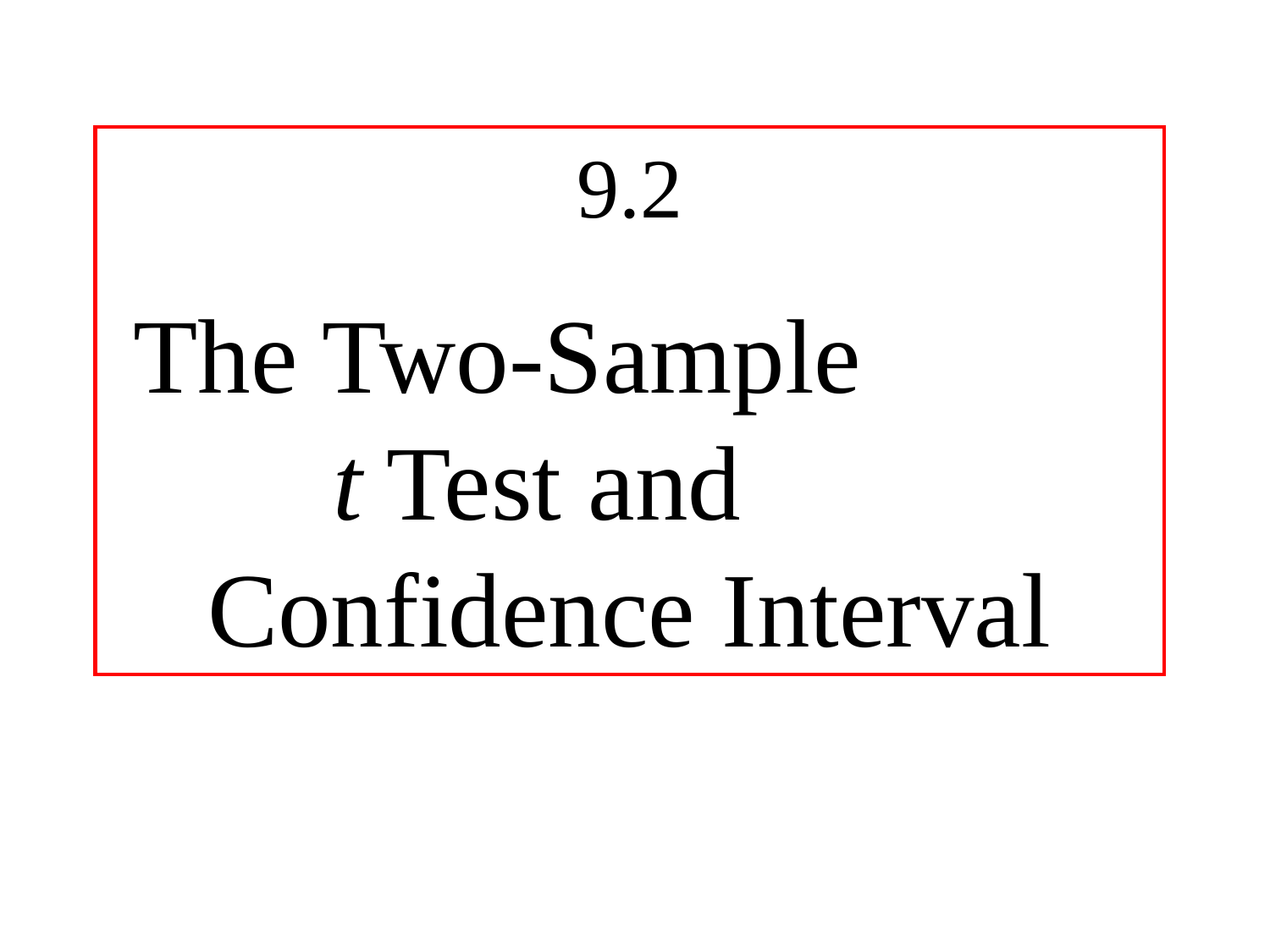

9.2
The Two-Sample           t Test and        Confidence Interval